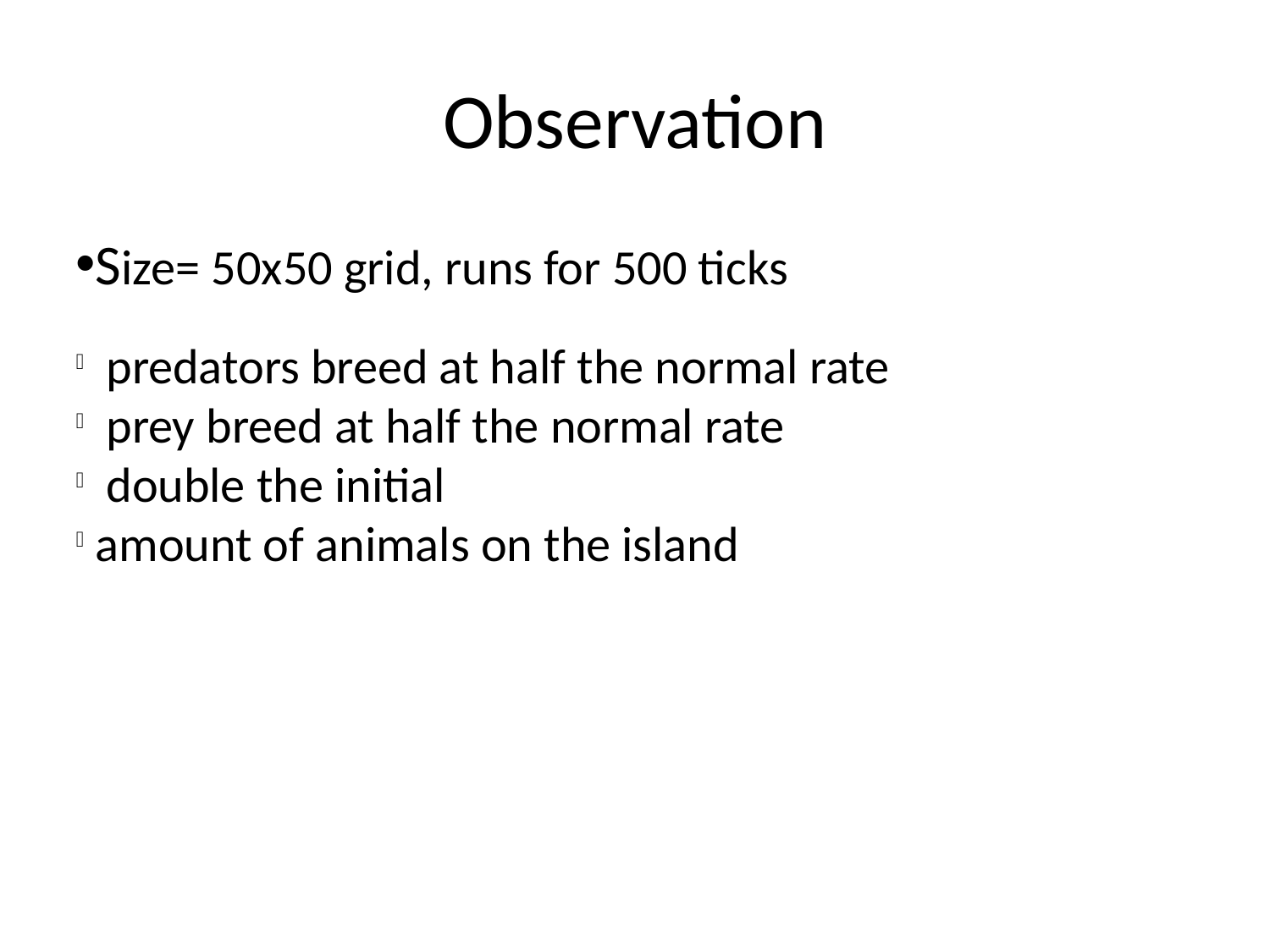

Observation
Size= 50x50 grid, runs for 500 ticks

  predators breed at half the normal rate
  prey breed at half the normal rate
  double the initial
 amount of animals on the island